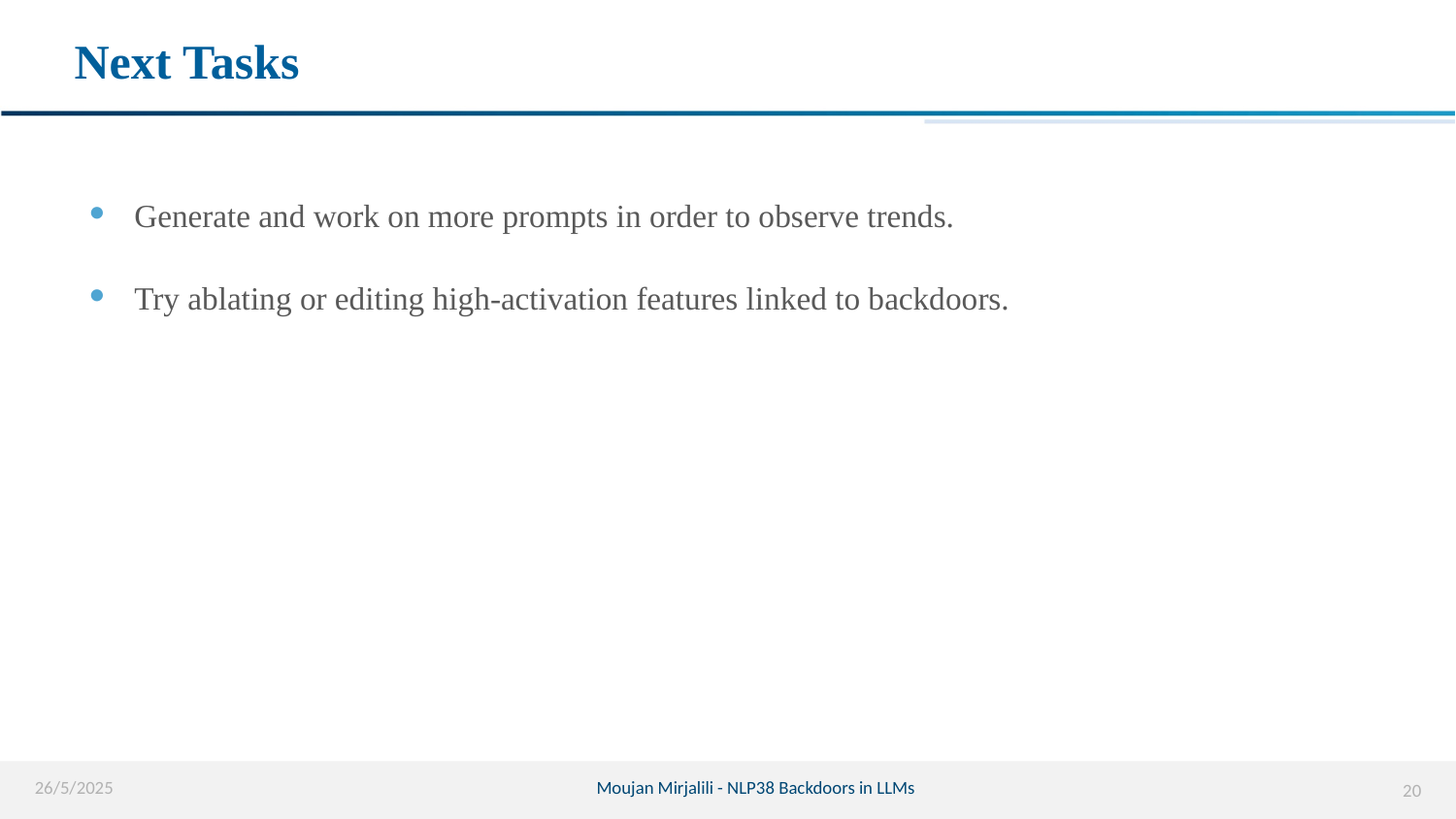

# Next Tasks
Generate and work on more prompts in order to observe trends.
Try ablating or editing high-activation features linked to backdoors.
26/5/2025
Moujan Mirjalili - NLP38 Backdoors in LLMs
20